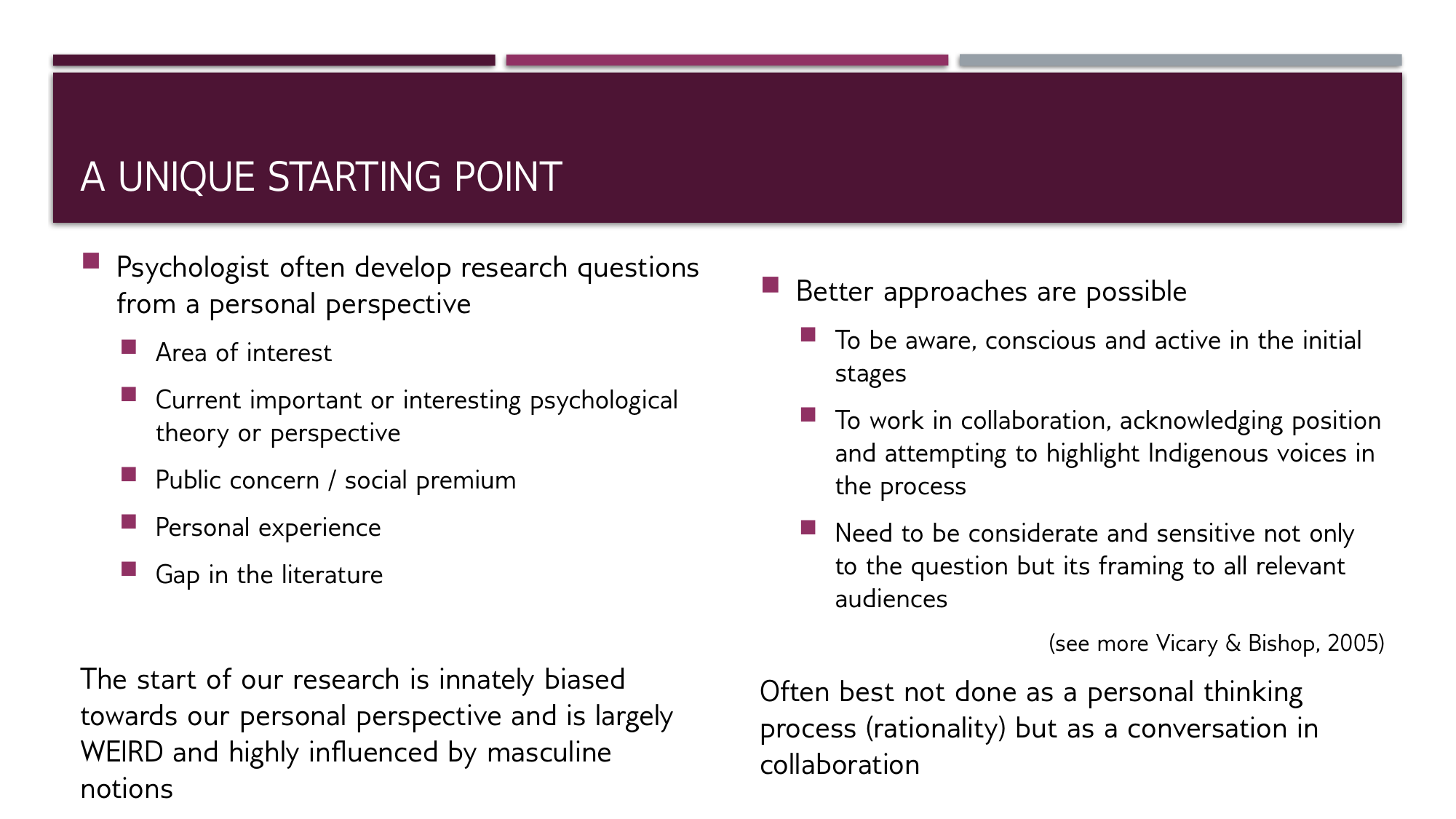

# A unique starting point
Psychologist often develop research questions from a personal perspective
Area of interest
Current important or interesting psychological theory or perspective
Public concern / social premium
Personal experience
Gap in the literature

The start of our research is innately biased towards our personal perspective and is largely WEIRD and highly influenced by masculine notions
Better approaches are possible
To be aware, conscious and active in the initial stages
To work in collaboration, acknowledging position and attempting to highlight Indigenous voices in the process
Need to be considerate and sensitive not only to the question but its framing to all relevant audiences
(see more Vicary & Bishop, 2005)
Often best not done as a personal thinking process (rationality) but as a conversation in collaboration